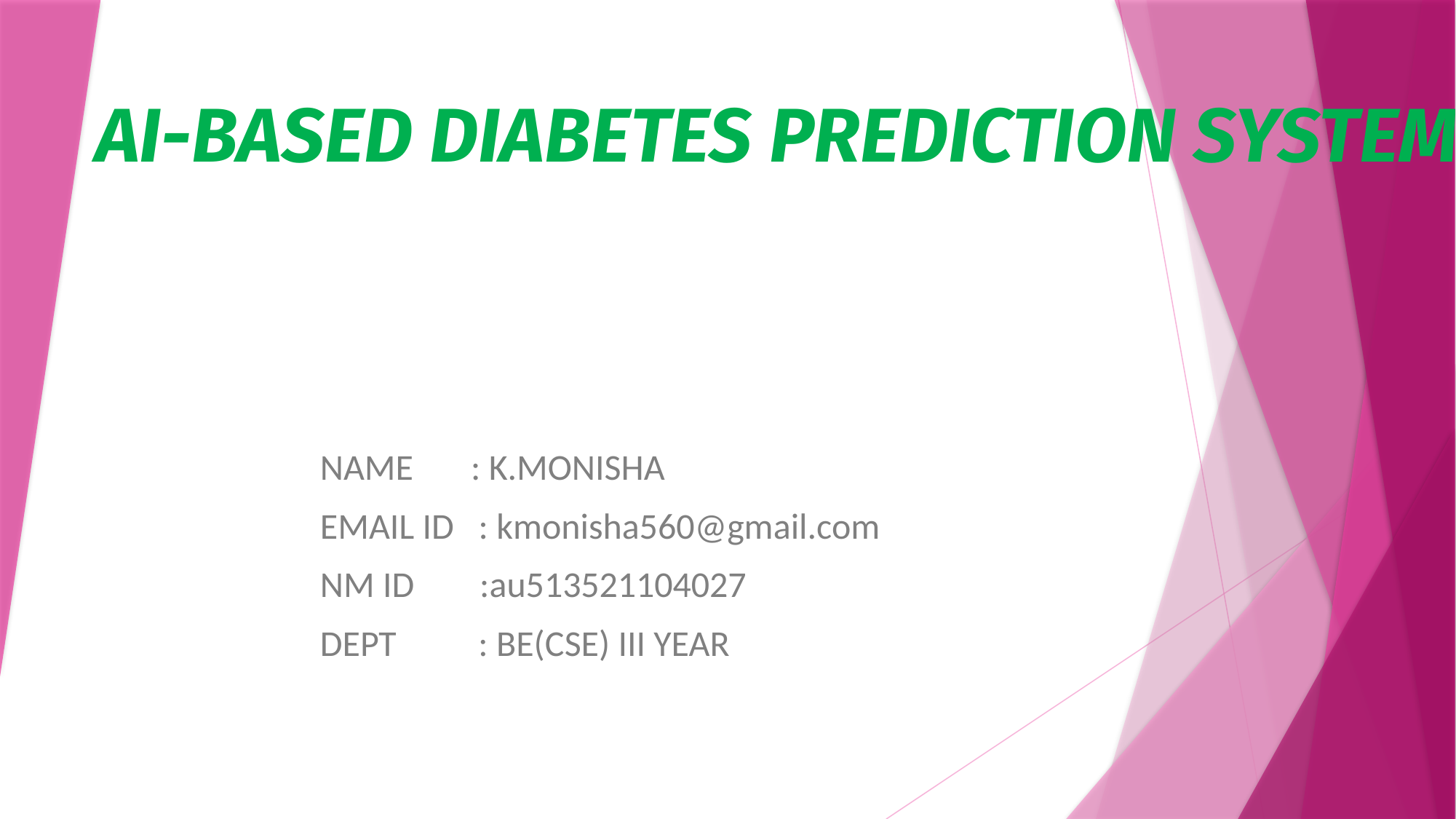

# AI-BASED DIABETES PREDICTION SYSTEM
NAME       : K.MONISHA
EMAIL ID   : kmonisha560@gmail.com
NM ID        :au513521104027
DEPT          : BE(CSE) III YEAR